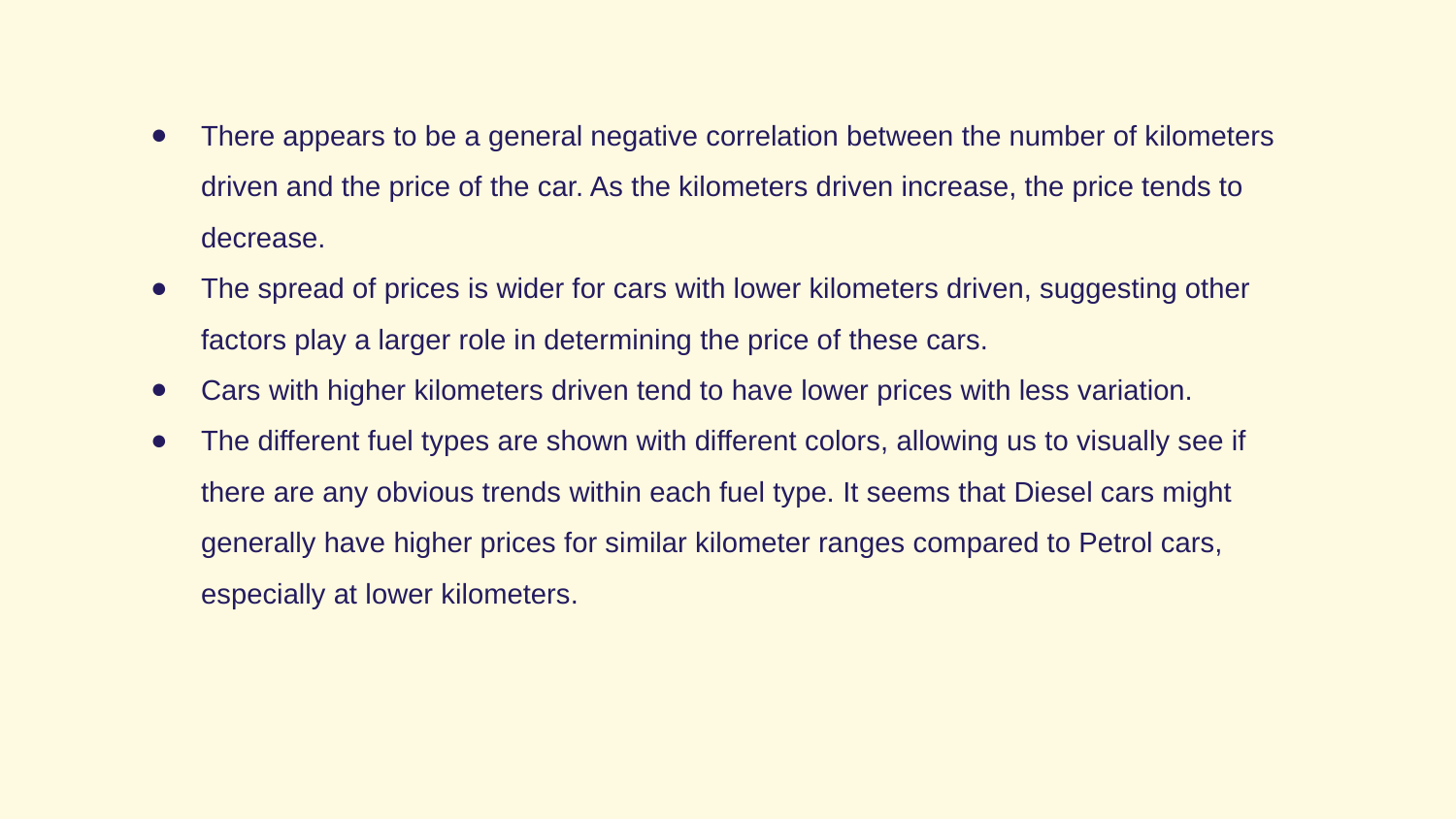

There appears to be a general negative correlation between the number of kilometers driven and the price of the car. As the kilometers driven increase, the price tends to decrease.
The spread of prices is wider for cars with lower kilometers driven, suggesting other factors play a larger role in determining the price of these cars.
Cars with higher kilometers driven tend to have lower prices with less variation.
The different fuel types are shown with different colors, allowing us to visually see if there are any obvious trends within each fuel type. It seems that Diesel cars might generally have higher prices for similar kilometer ranges compared to Petrol cars, especially at lower kilometers.